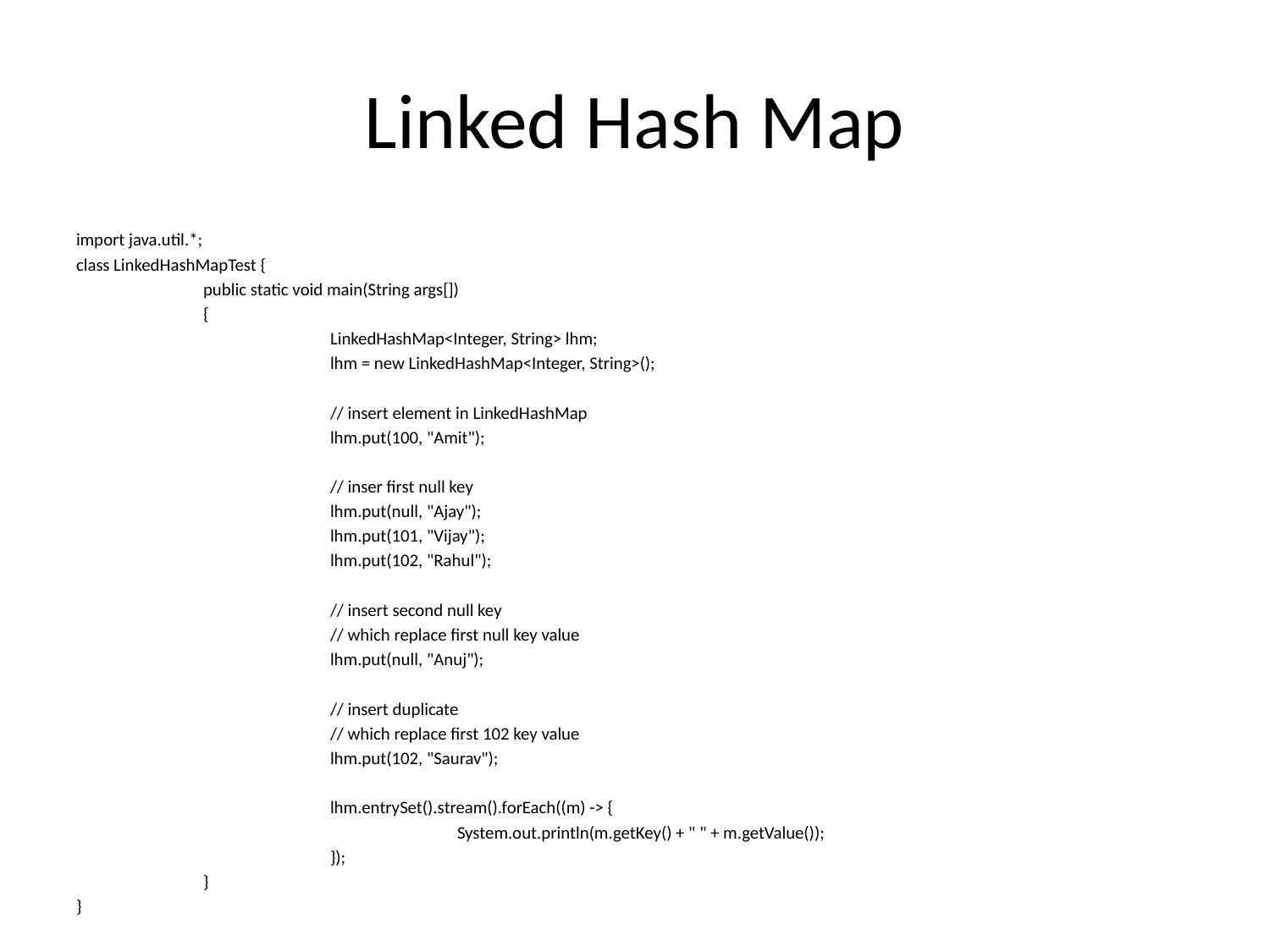

# Linked Hash Map
import java.util.*;
class LinkedHashMapTest {
	public static void main(String args[])
	{
		LinkedHashMap<Integer, String> lhm;
		lhm = new LinkedHashMap<Integer, String>();

		// insert element in LinkedHashMap
		lhm.put(100, "Amit");

		// inser first null key
		lhm.put(null, "Ajay");
		lhm.put(101, "Vijay");
		lhm.put(102, "Rahul");

		// insert second null key
		// which replace first null key value
		lhm.put(null, "Anuj");

		// insert duplicate
		// which replace first 102 key value
		lhm.put(102, "Saurav");

		lhm.entrySet().stream().forEach((m) -> {
			System.out.println(m.getKey() + " " + m.getValue());
		});
	}
}